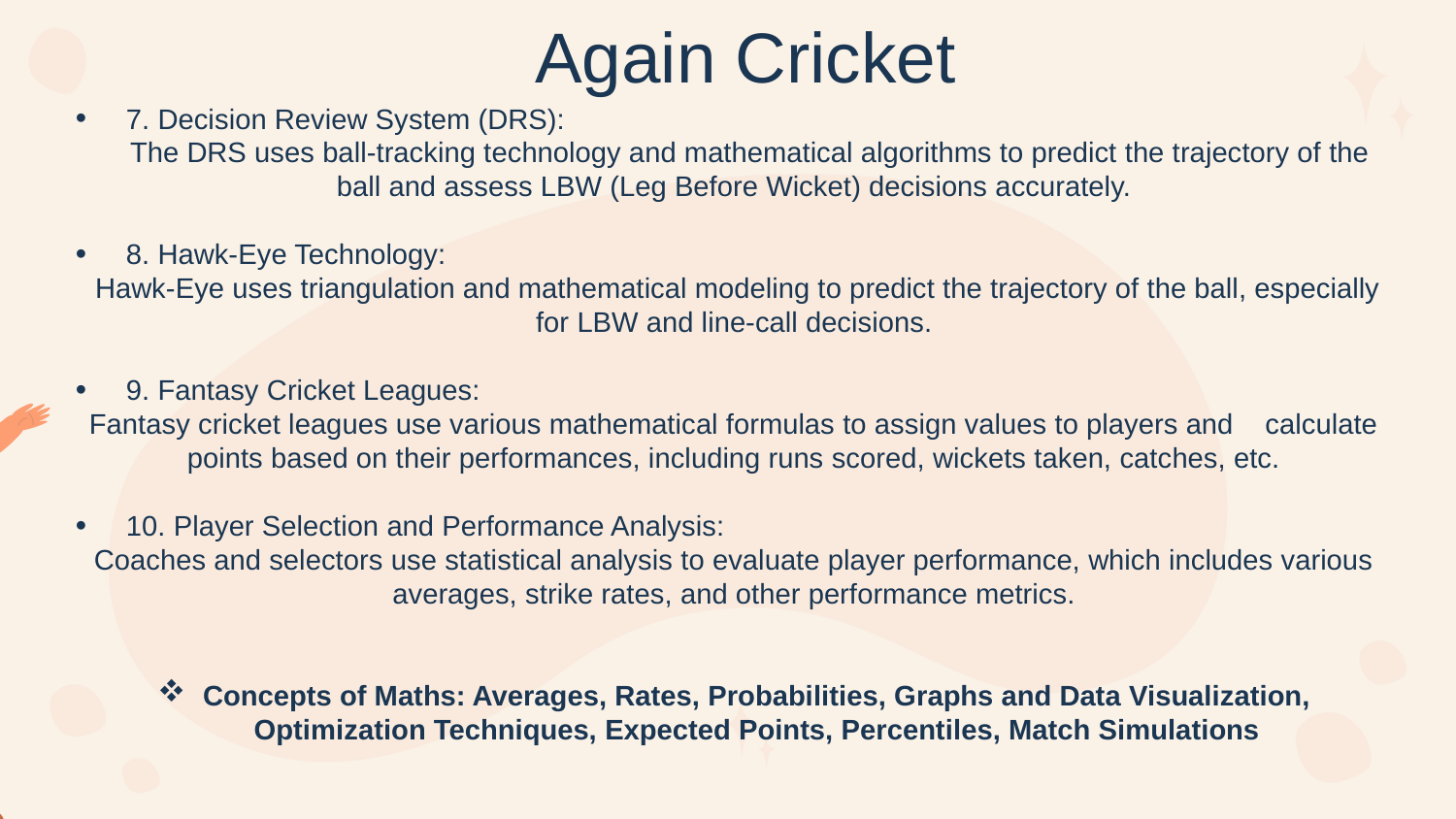

# Again Cricket
7. Decision Review System (DRS):
    The DRS uses ball-tracking technology and mathematical algorithms to predict the trajectory of the ball and assess LBW (Leg Before Wicket) decisions accurately.

8. Hawk-Eye Technology:
 Hawk-Eye uses triangulation and mathematical modeling to predict the trajectory of the ball, especially for LBW and line-call decisions.

9. Fantasy Cricket Leagues:
Fantasy cricket leagues use various mathematical formulas to assign values to players and    calculate points based on their performances, including runs scored, wickets taken, catches, etc.

10. Player Selection and Performance Analysis:
Coaches and selectors use statistical analysis to evaluate player performance, which includes various averages, strike rates, and other performance metrics.

Concepts of Maths: Averages, Rates, Probabilities, Graphs and Data Visualization, Optimization Techniques, Expected Points, Percentiles, Match Simulations